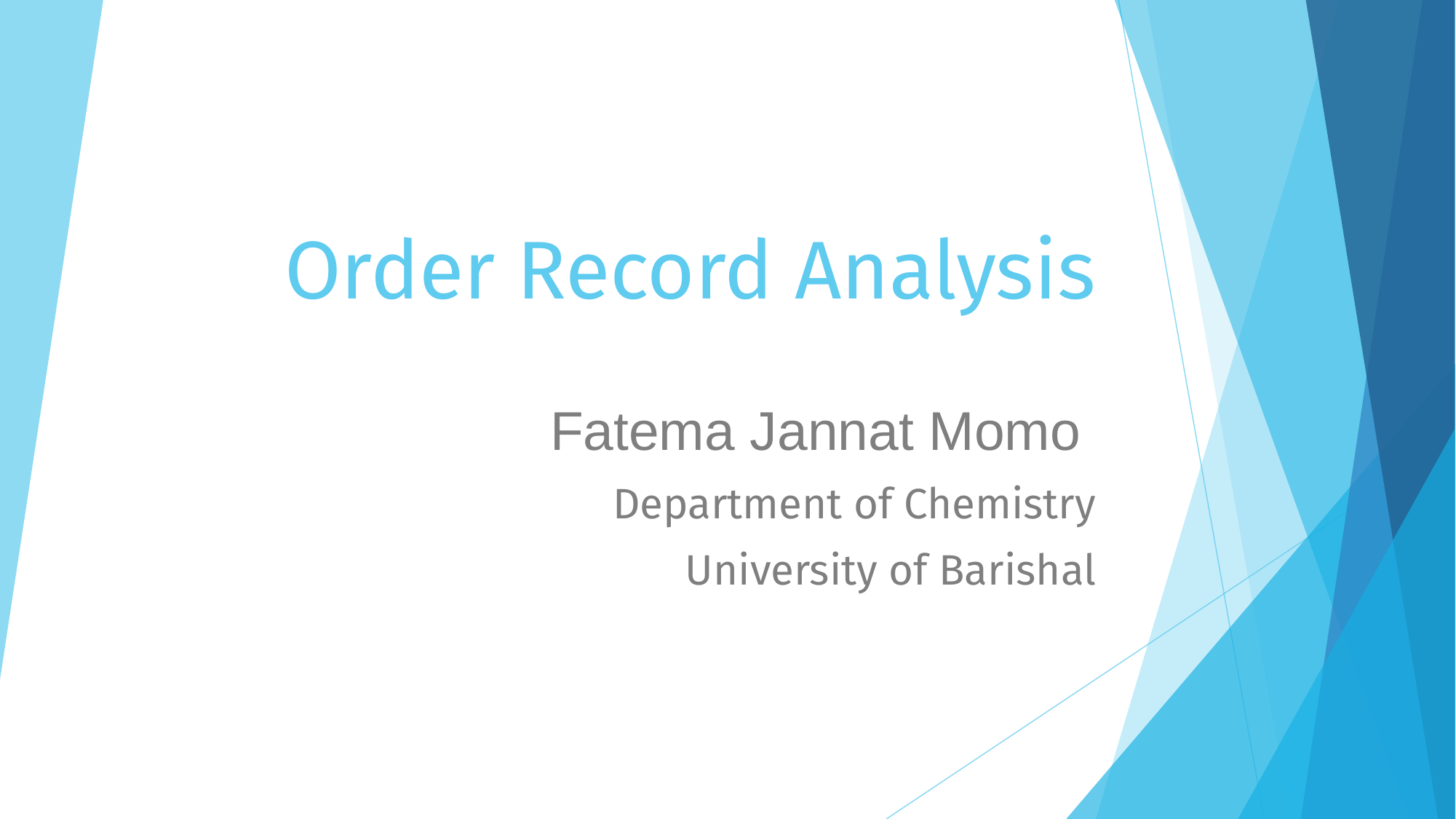

# Order Record Analysis
Fatema Jannat Momo
Department of Chemistry
University of Barishal